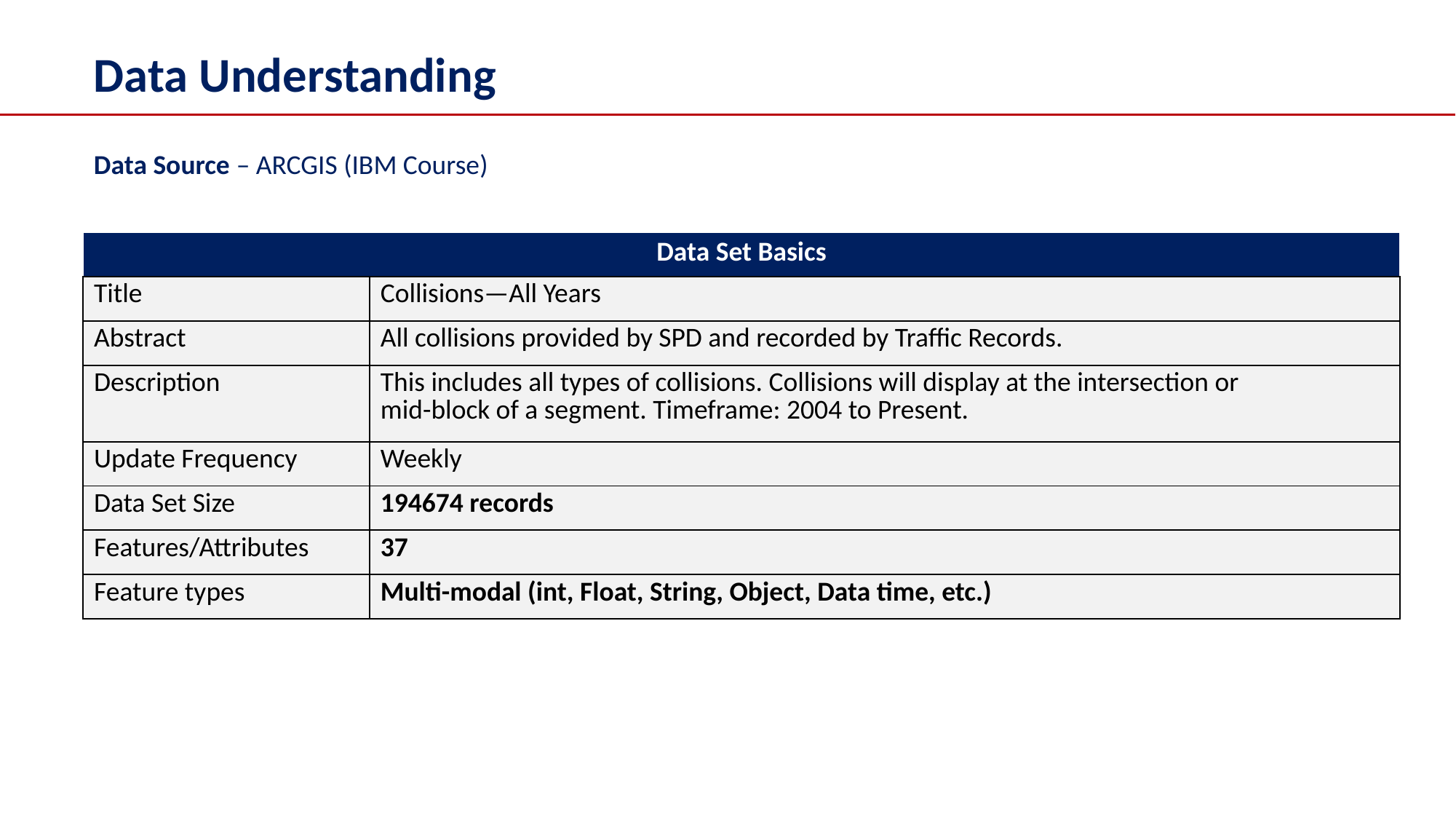

Data Understanding
Data Source – ARCGIS (IBM Course)
| Data Set Basics |  |
| --- | --- |
| Title | Collisions—All Years |
| Abstract | All collisions provided by SPD and recorded by Traffic Records. |
| Description | This includes all types of collisions. Collisions will display at the intersection or mid-block of a segment. Timeframe: 2004 to Present. |
| Update Frequency | Weekly |
| Data Set Size | 194674 records |
| Features/Attributes | 37 |
| Feature types | Multi-modal (int, Float, String, Object, Data time, etc.) |